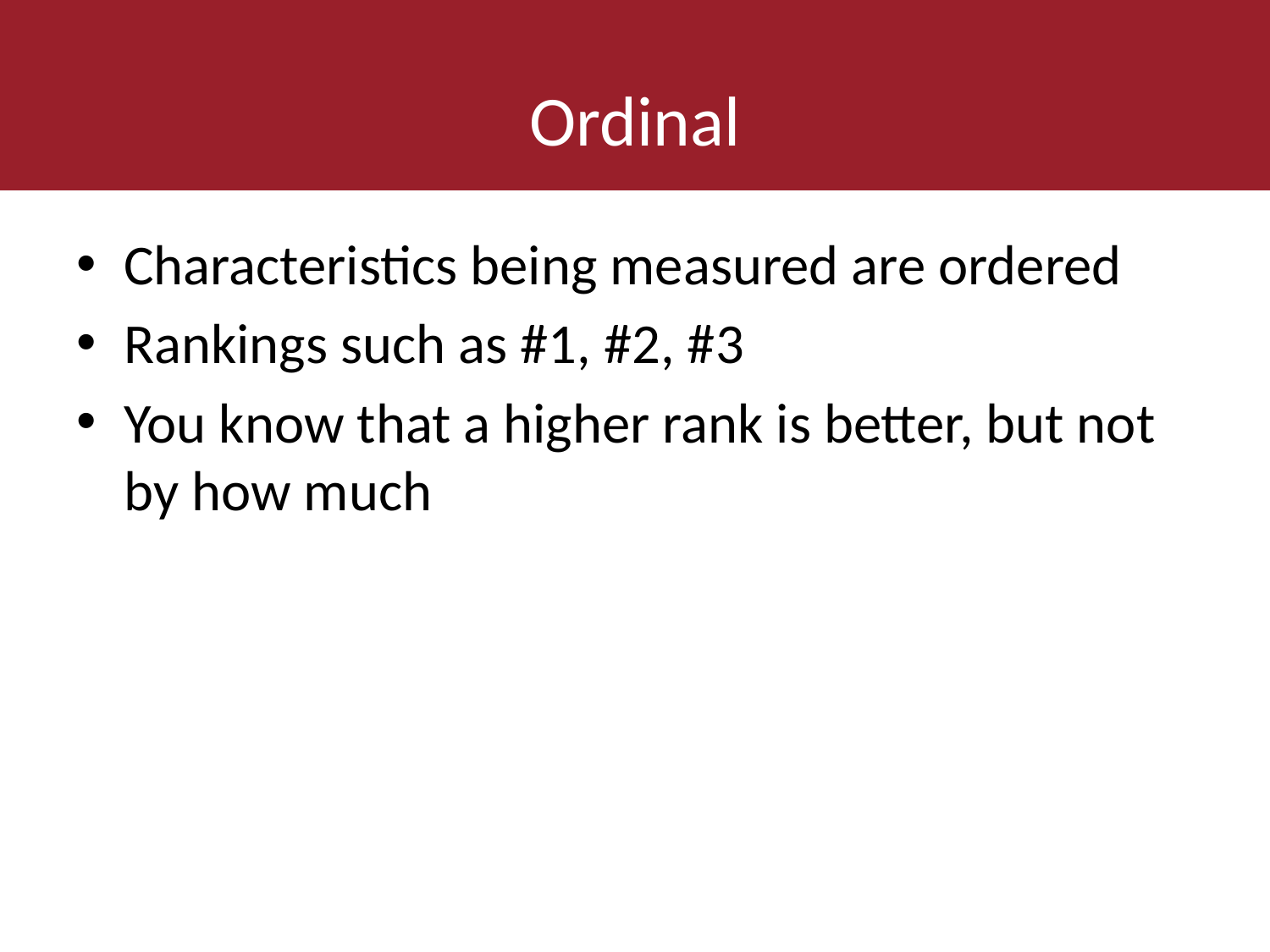

# Ordinal
Characteristics being measured are ordered
Rankings such as #1, #2, #3
You know that a higher rank is better, but not by how much